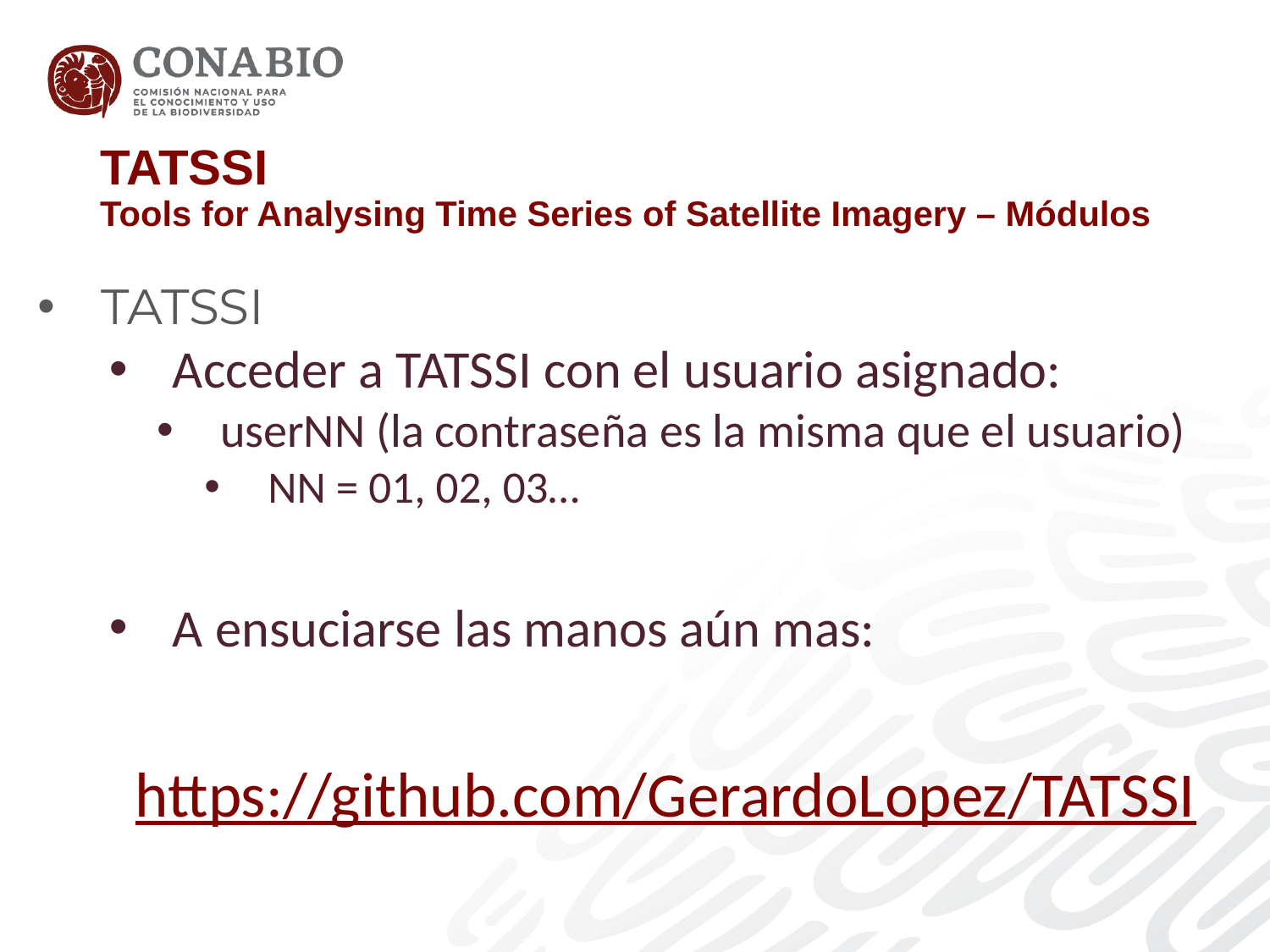

TATSSI
Tools for Analysing Time Series of Satellite Imagery – Módulos
#
TATSSI
Acceder a TATSSI con el usuario asignado:
userNN (la contraseña es la misma que el usuario)
NN = 01, 02, 03…

A ensuciarse las manos aún mas:

https://github.com/GerardoLopez/TATSSI